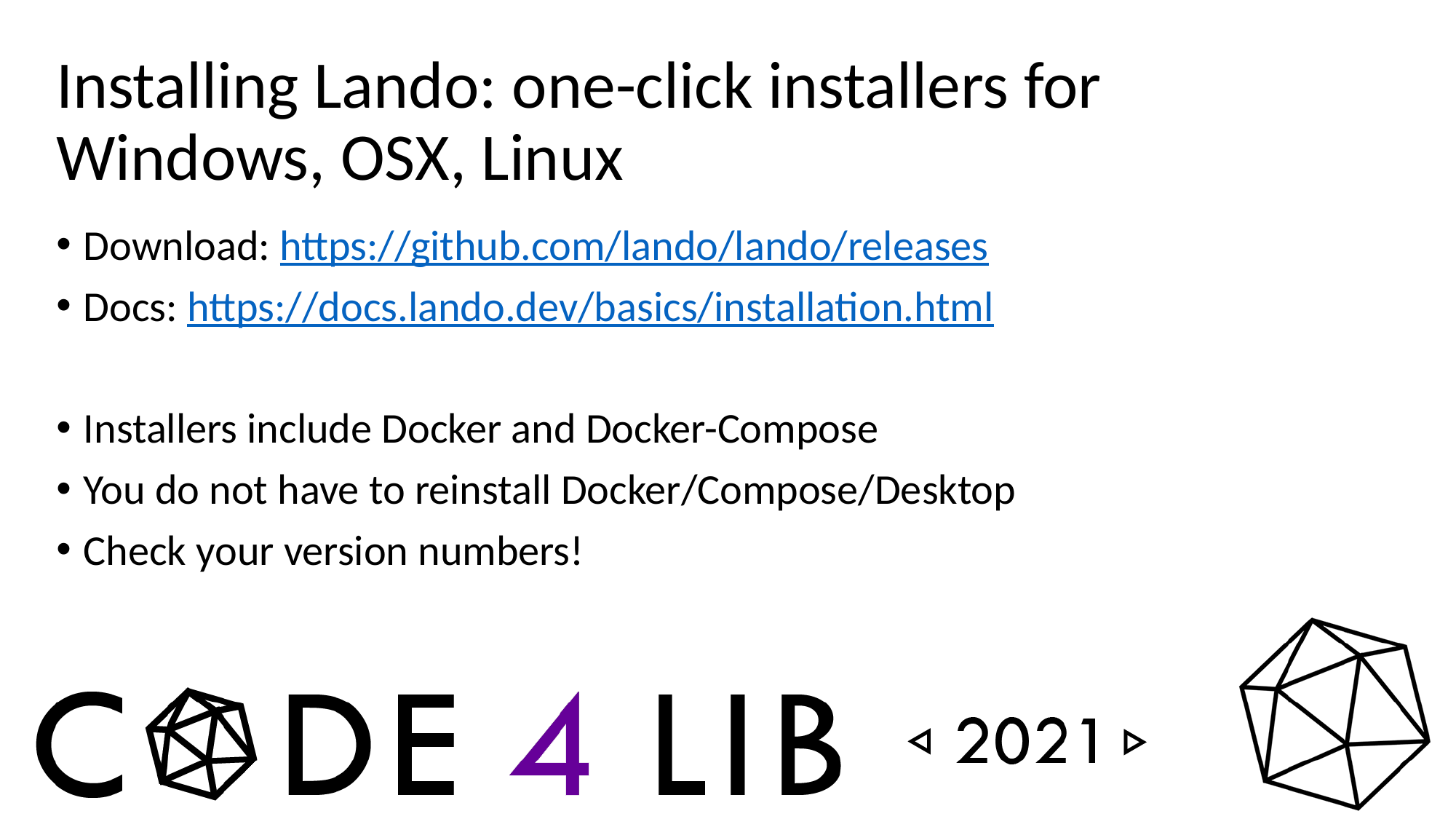

# Installing Lando: one-click installers for Windows, OSX, Linux
Download: https://github.com/lando/lando/releases
Docs: https://docs.lando.dev/basics/installation.html

Installers include Docker and Docker-Compose
You do not have to reinstall Docker/Compose/Desktop
Check your version numbers!